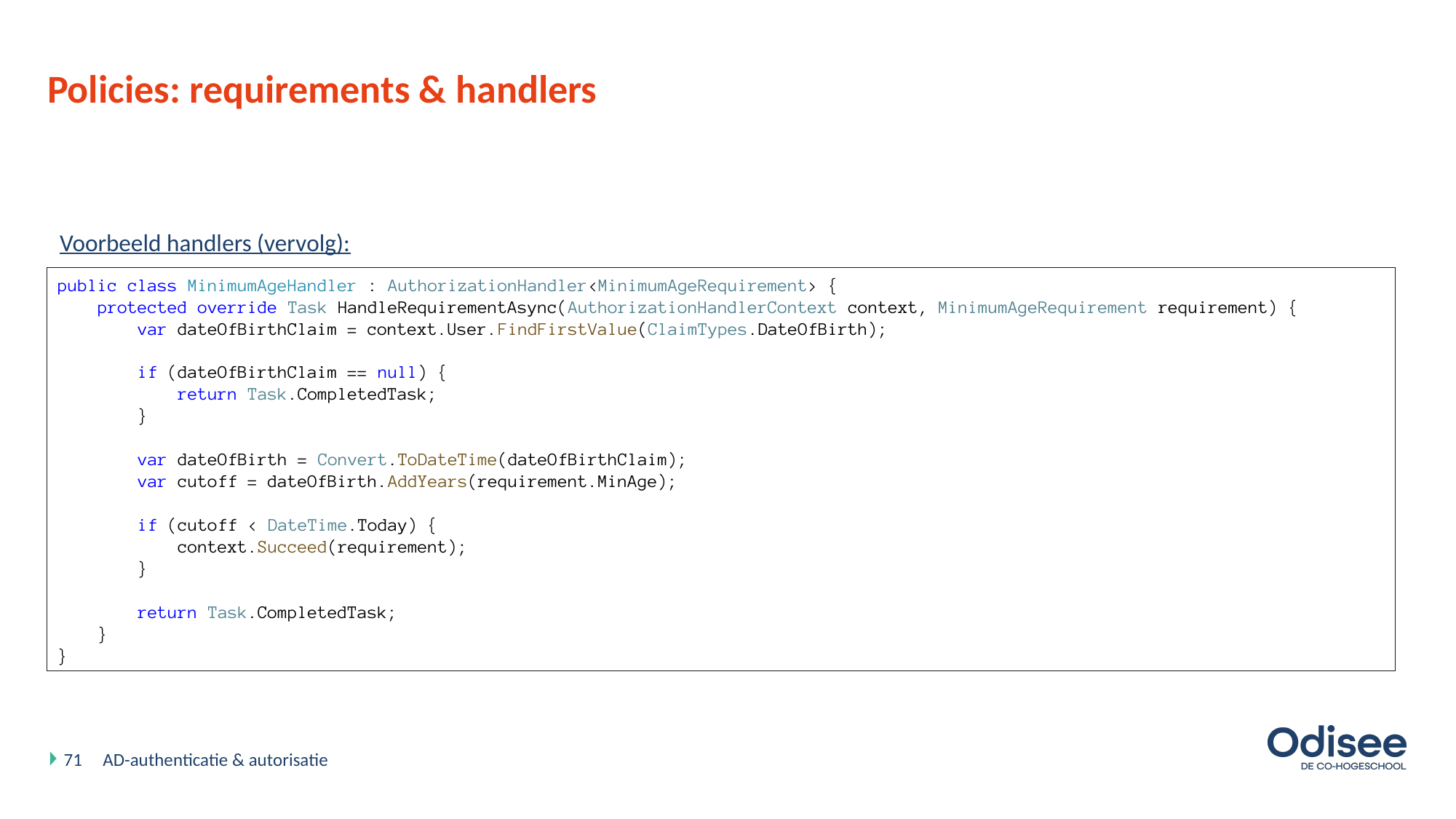

# Policies: requirements & handlers
Voorbeeld handlers (vervolg):
public class MinimumAgeHandler : AuthorizationHandler<MinimumAgeRequirement> {
    protected override Task HandleRequirementAsync(AuthorizationHandlerContext context, MinimumAgeRequirement requirement) {
        var dateOfBirthClaim = context.User.FindFirstValue(ClaimTypes.DateOfBirth);

        if (dateOfBirthClaim == null) {
            return Task.CompletedTask;
        }

        var dateOfBirth = Convert.ToDateTime(dateOfBirthClaim);
        var cutoff = dateOfBirth.AddYears(requirement.MinAge);

        if (cutoff < DateTime.Today) {
            context.Succeed(requirement);
        }

        return Task.CompletedTask;
    }
}
71
AD-authenticatie & autorisatie